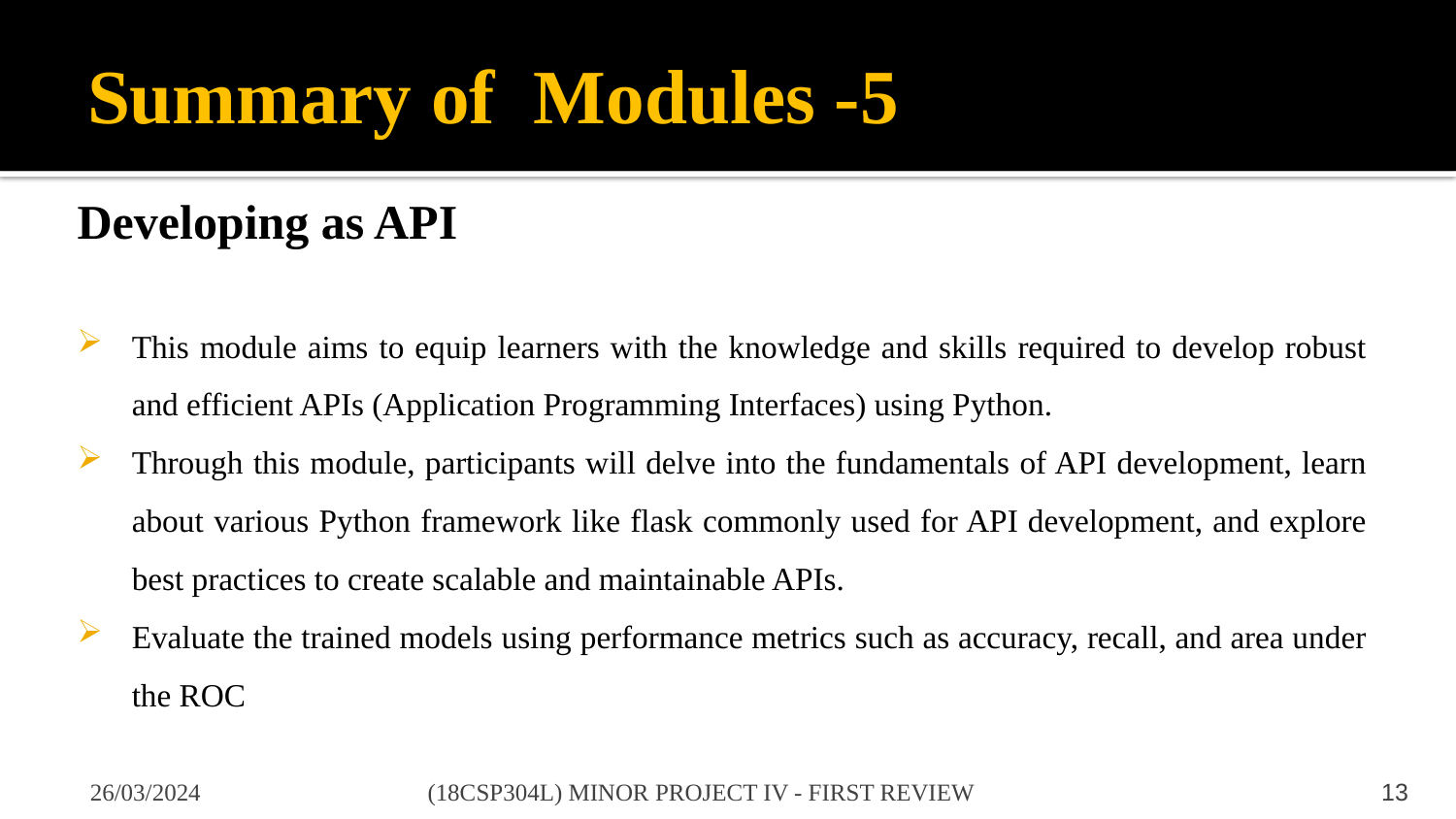

# Summary of  Modules -5
Developing as API

This module aims to equip learners with the knowledge and skills required to develop robust and efficient APIs (Application Programming Interfaces) using Python.
Through this module, participants will delve into the fundamentals of API development, learn about various Python framework like flask commonly used for API development, and explore best practices to create scalable and maintainable APIs.
Evaluate the trained models using performance metrics such as accuracy, recall, and area under the ROC

26/03/2024
(18CSP304L) MINOR PROJECT IV - FIRST REVIEW
13